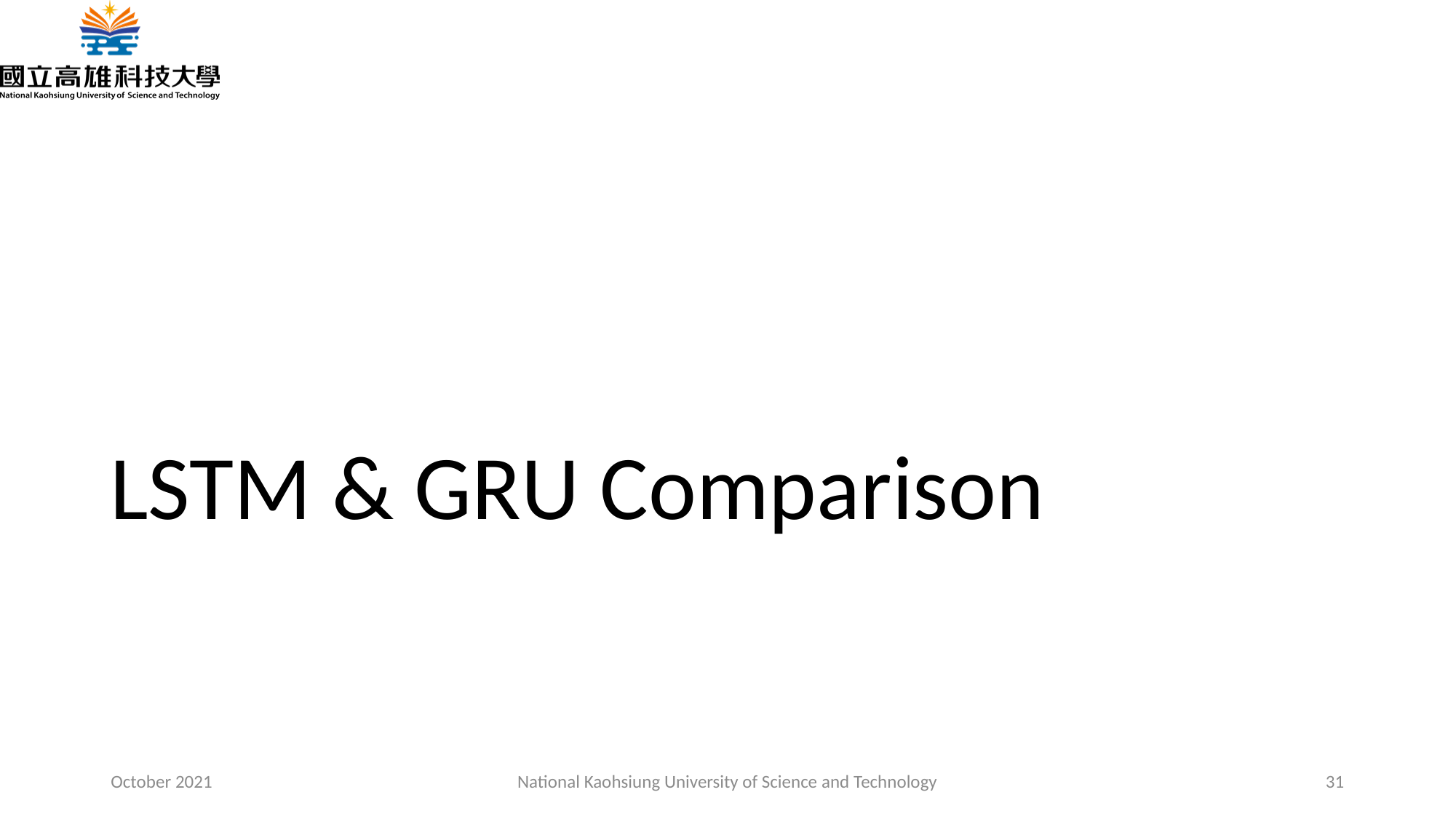

# LSTM & GRU Comparison

October 2021
National Kaohsiung University of Science and Technology
31